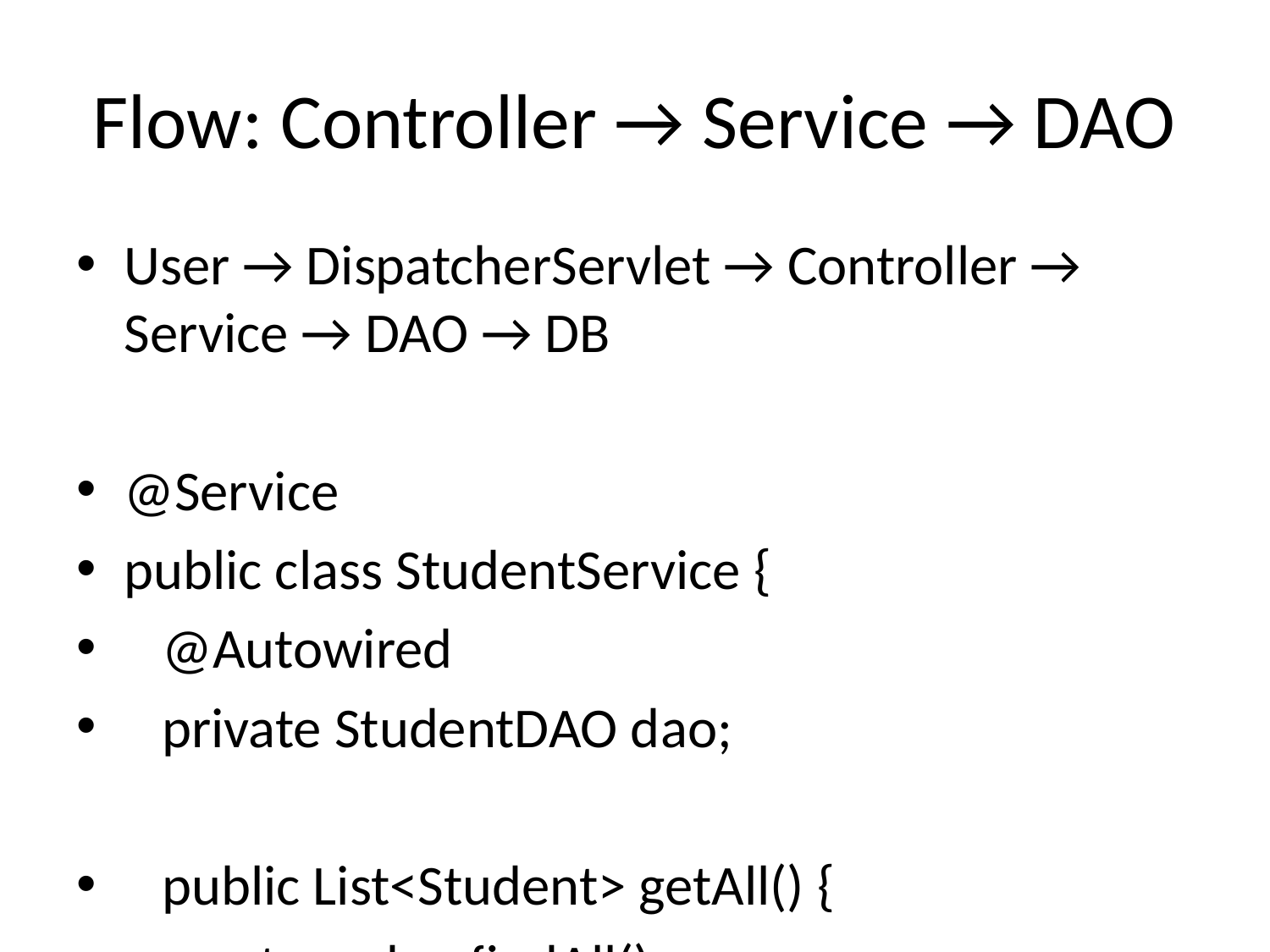

# Flow: Controller → Service → DAO
User → DispatcherServlet → Controller → Service → DAO → DB

@Service
public class StudentService {
   @Autowired
   private StudentDAO dao;

   public List<Student> getAll() {
       return dao.findAll();
   }
}